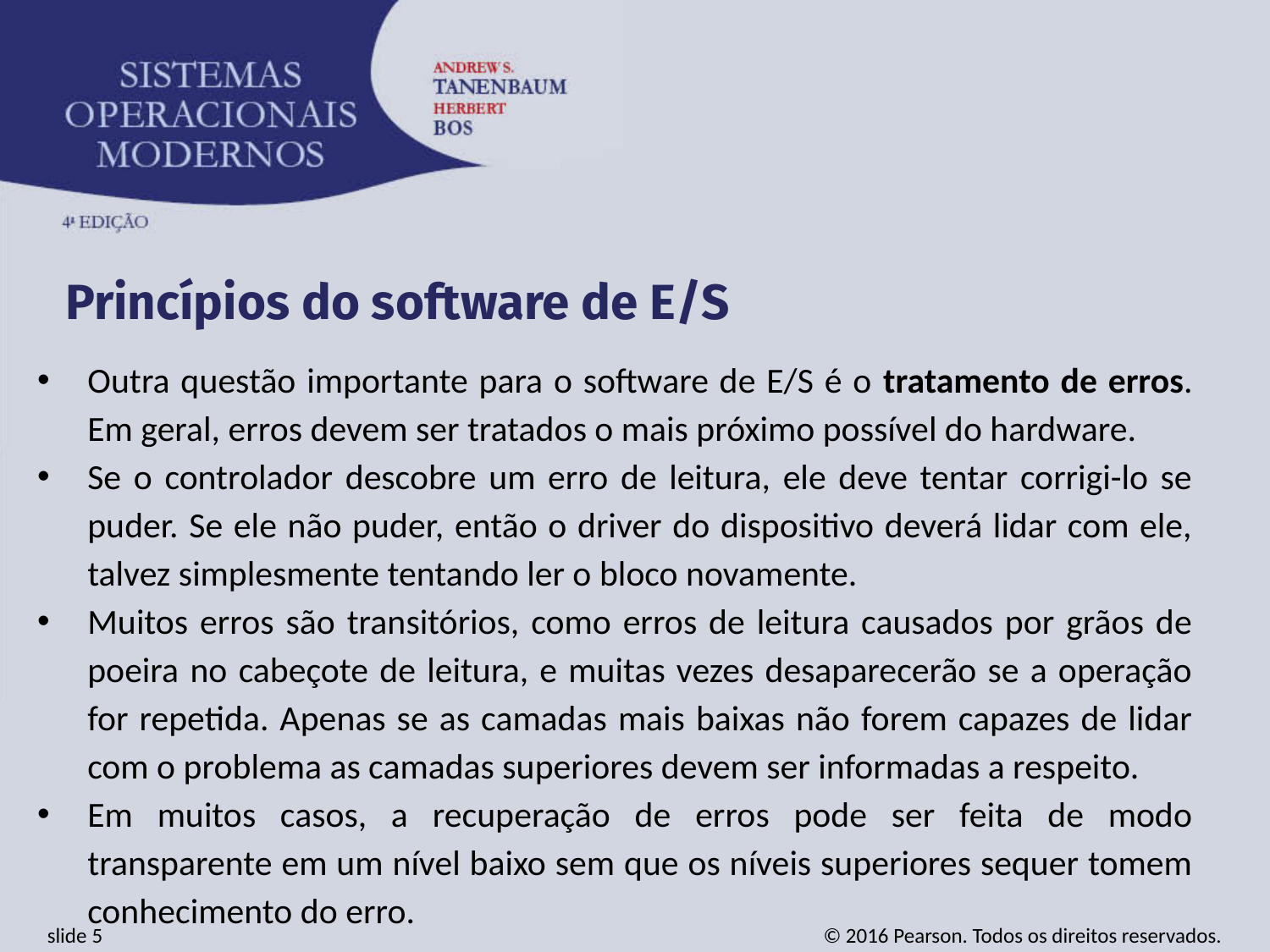

Princípios do software de E/S
Outra questão importante para o software de E/S é o tratamento de erros. Em geral, erros devem ser tratados o mais próximo possível do hardware.
Se o controlador descobre um erro de leitura, ele deve tentar corrigi-lo se puder. Se ele não puder, então o driver do dispositivo deverá lidar com ele, talvez simplesmente tentando ler o bloco novamente.
Muitos erros são transitórios, como erros de leitura causados por grãos de poeira no cabeçote de leitura, e muitas vezes desaparecerão se a operação for repetida. Apenas se as camadas mais baixas não forem capazes de lidar com o problema as camadas superiores devem ser informadas a respeito.
Em muitos casos, a recuperação de erros pode ser feita de modo transparente em um nível baixo sem que os níveis superiores sequer tomem conhecimento do erro.